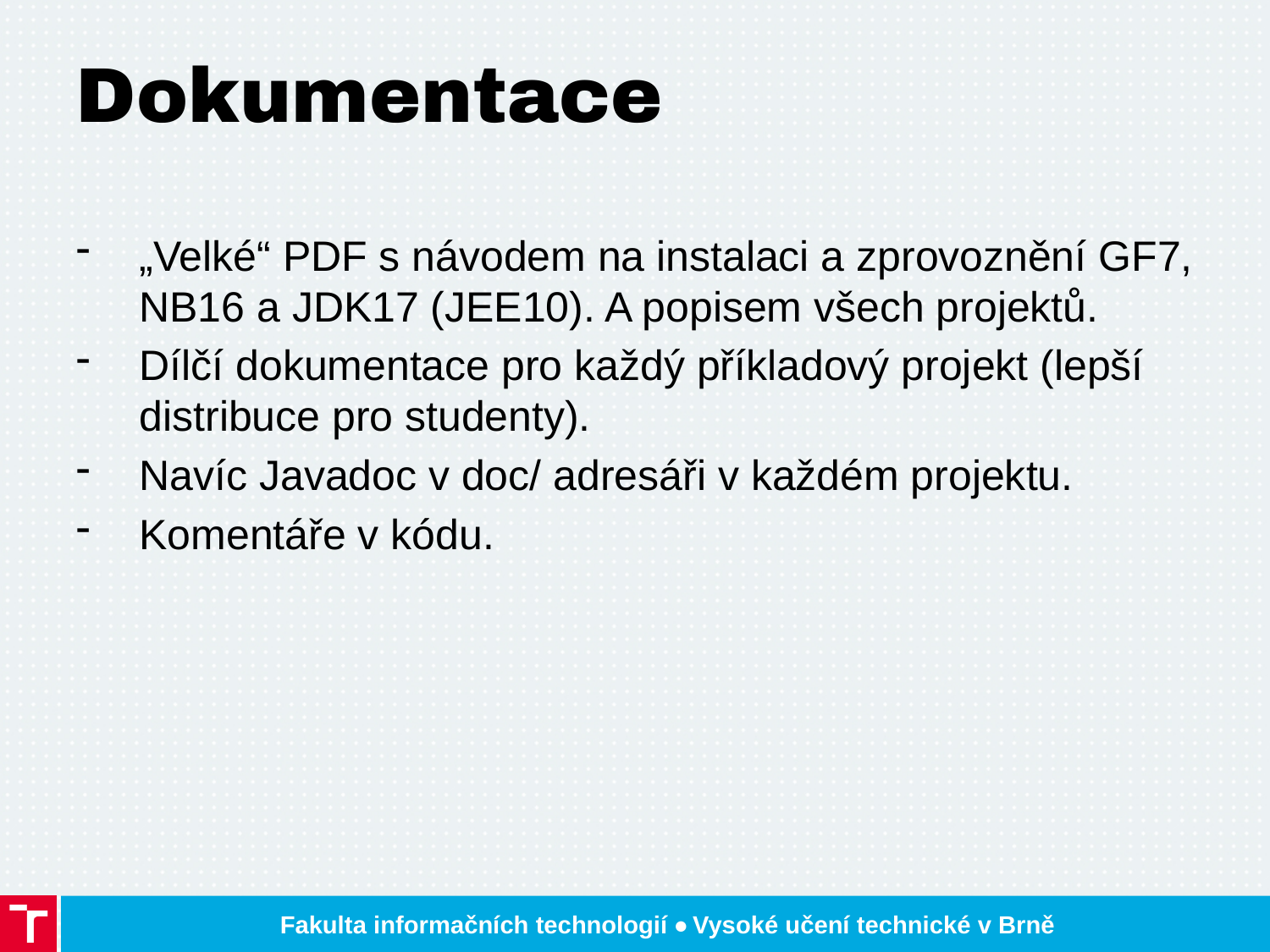

# Dokumentace
„Velké“ PDF s návodem na instalaci a zprovoznění GF7, NB16 a JDK17 (JEE10). A popisem všech projektů.
Dílčí dokumentace pro každý příkladový projekt (lepší distribuce pro studenty).
Navíc Javadoc v doc/ adresáři v každém projektu.
Komentáře v kódu.